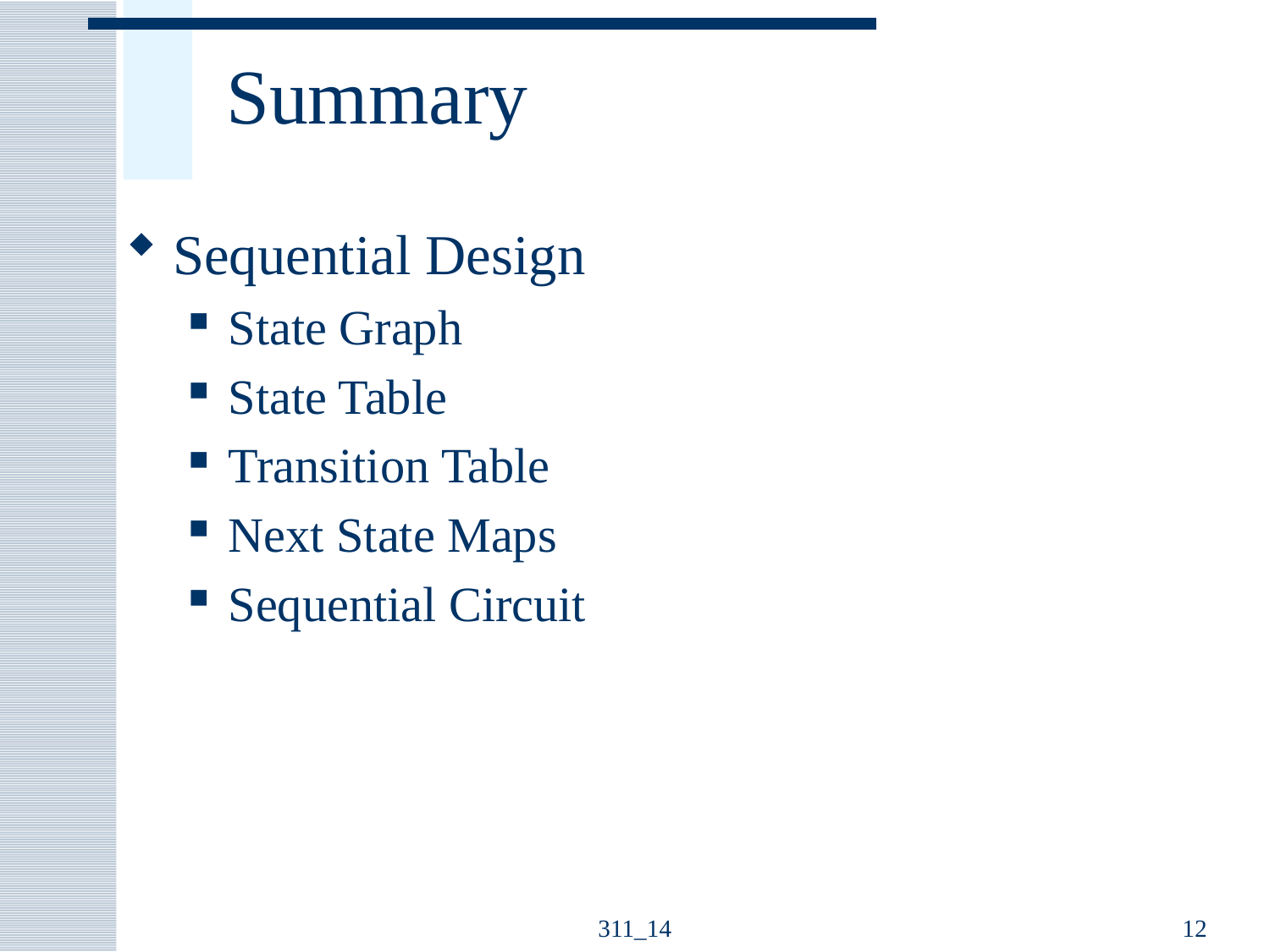

# Summary
Sequential Design
State Graph
State Table
Transition Table
Next State Maps
Sequential Circuit
311_14
12